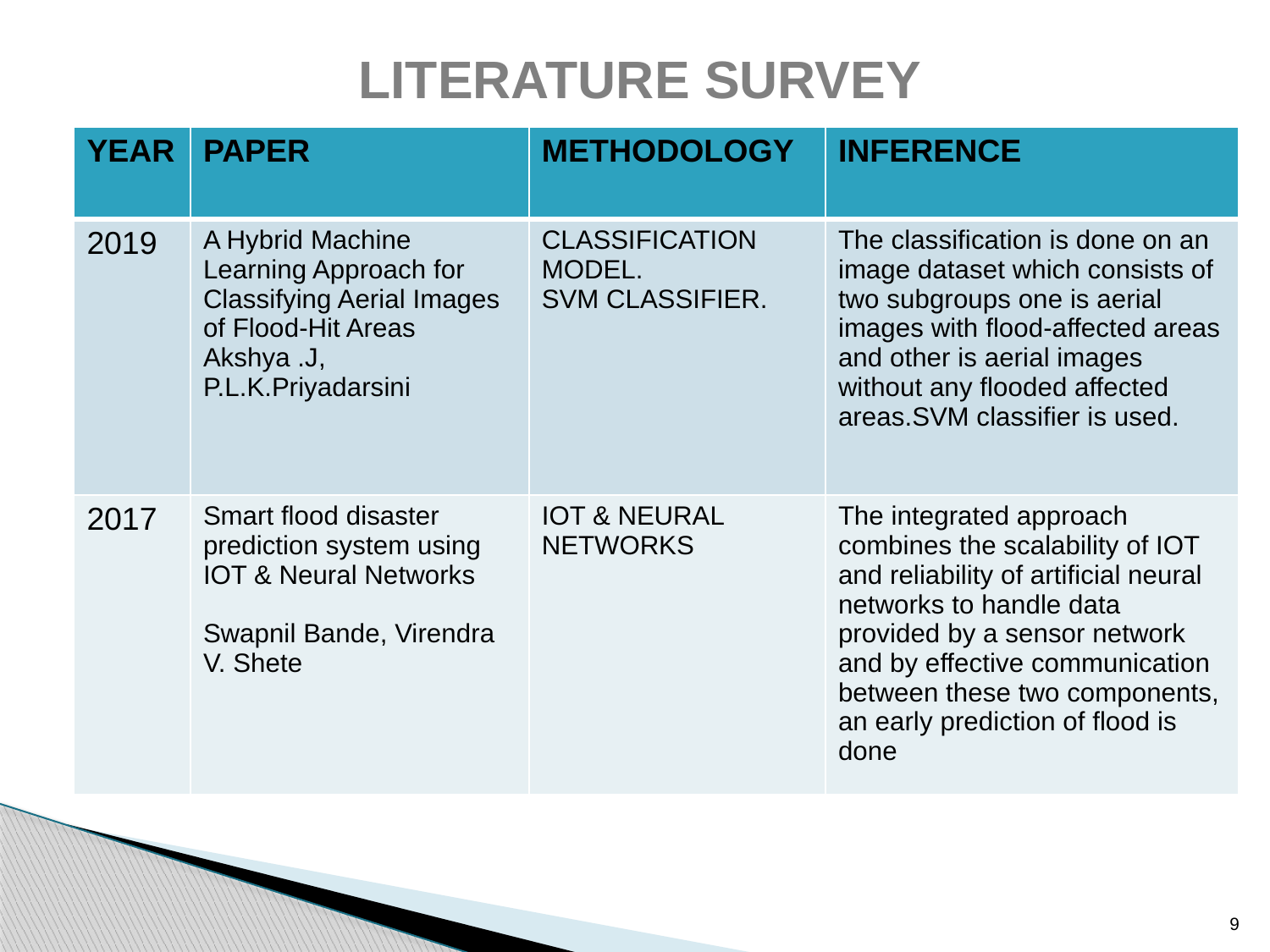

# LITERATURE SURVEY
| YEAR | PAPER | METHODOLOGY | INFERENCE |
| --- | --- | --- | --- |
| 2019 | A Hybrid Machine Learning Approach for Classifying Aerial Images of Flood-Hit Areas Akshya .J, P.L.K.Priyadarsini | CLASSIFICATION MODEL. SVM CLASSIFIER. | The classification is done on an image dataset which consists of two subgroups one is aerial images with flood-affected areas and other is aerial images without any flooded affected areas.SVM classifier is used. |
| 2017 | Smart flood disaster prediction system using IOT & Neural Networks Swapnil Bande, Virendra V. Shete | IOT & NEURAL NETWORKS | The integrated approach combines the scalability of IOT and reliability of artificial neural networks to handle data provided by a sensor network and by effective communication between these two components, an early prediction of flood is done |
9